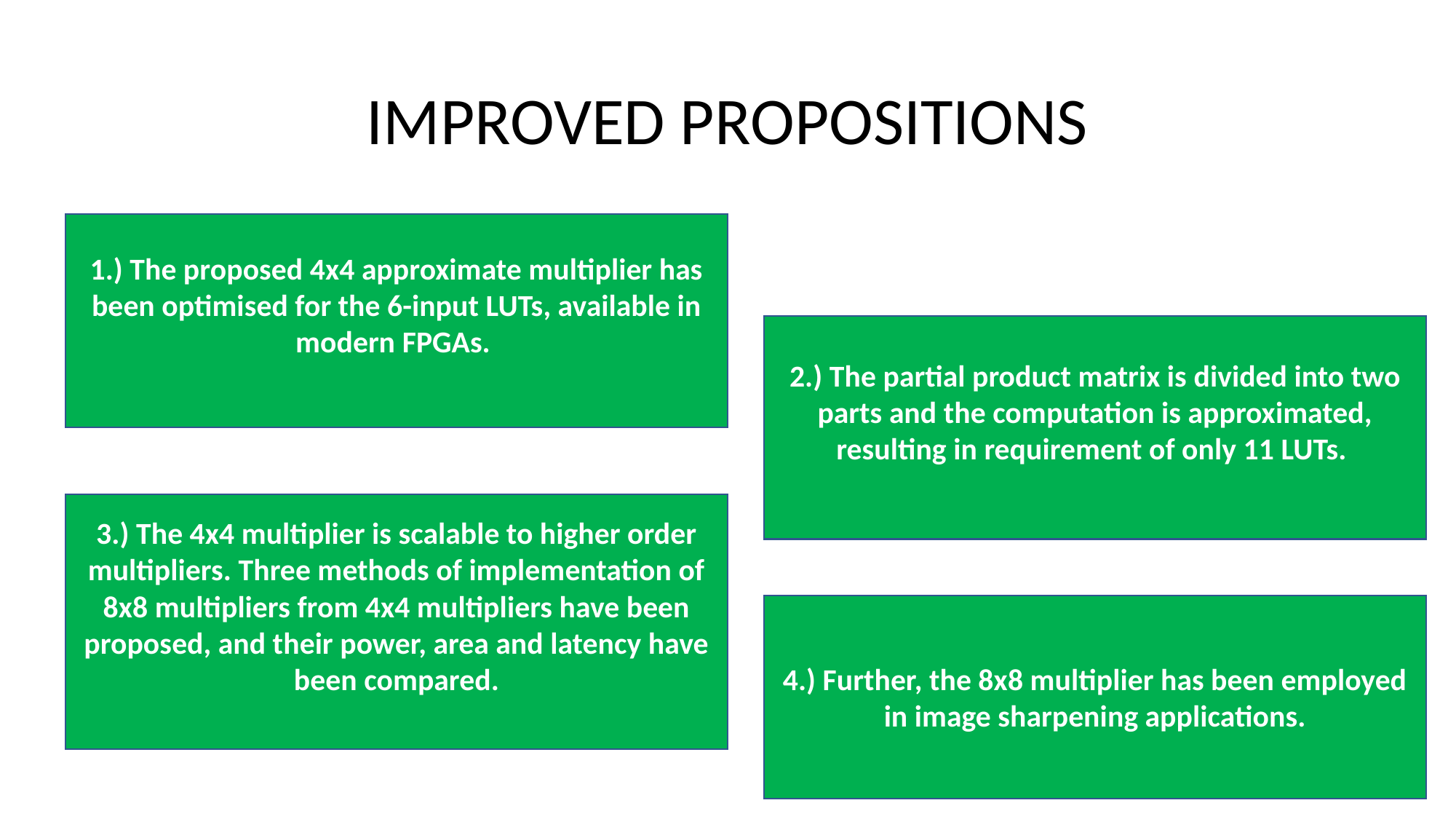

# IMPROVED PROPOSITIONS
1.) The proposed 4x4 approximate multiplier has been optimised for the 6-input LUTs, available in modern FPGAs.

2.) The partial product matrix is divided into two parts and the computation is approximated, resulting in requirement of only 11 LUTs.

3.) The 4x4 multiplier is scalable to higher order multipliers. Three methods of implementation of 8x8 multipliers from 4x4 multipliers have been proposed, and their power, area and latency have been compared.

4.) Further, the 8x8 multiplier has been employed in image sharpening applications.